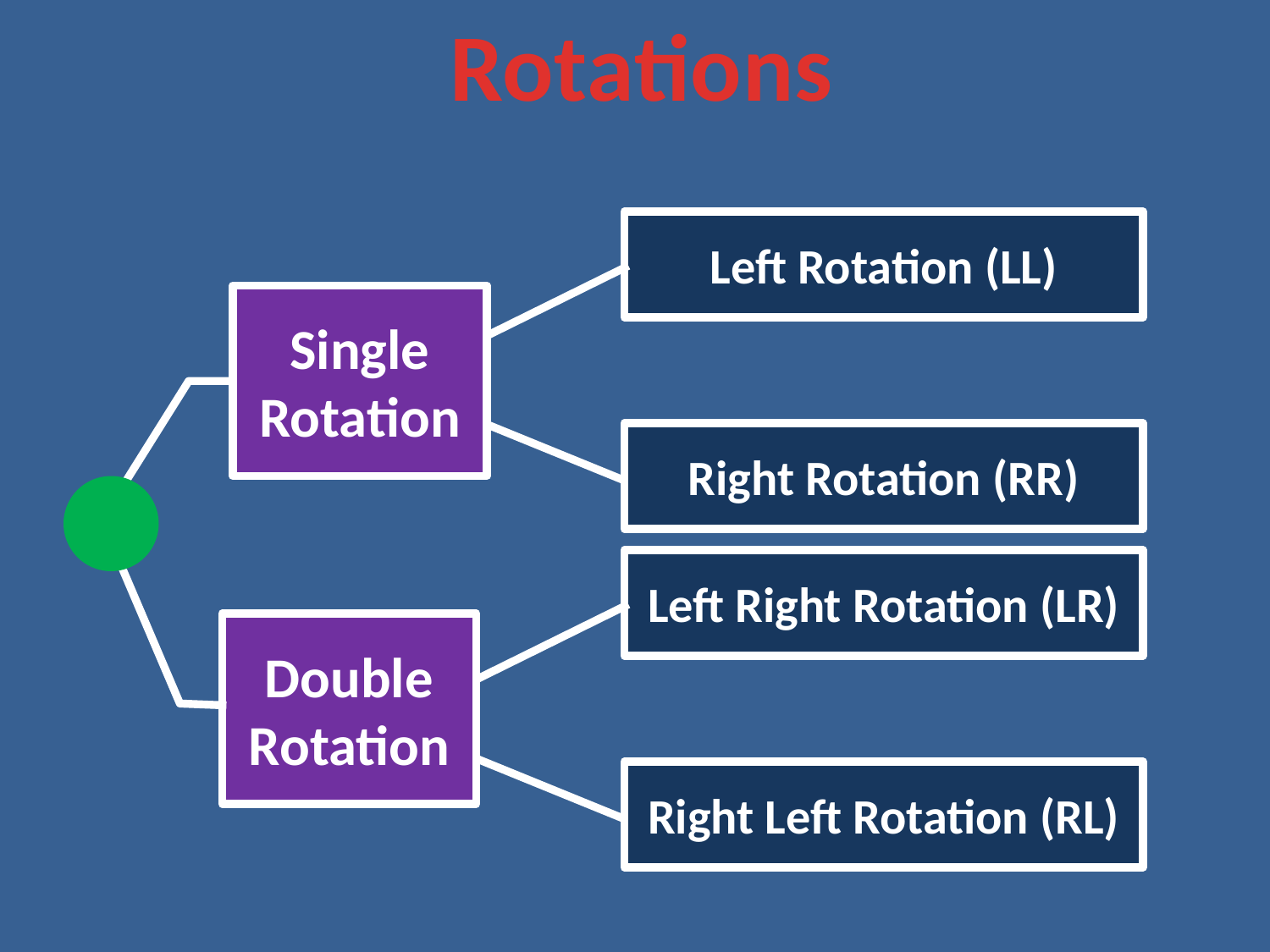

Rotations
Left Rotation (LL)
Single
Rotation
Right Rotation (RR)

Left Right Rotation (LR)
Double
Rotation
Right Left Rotation (RL)